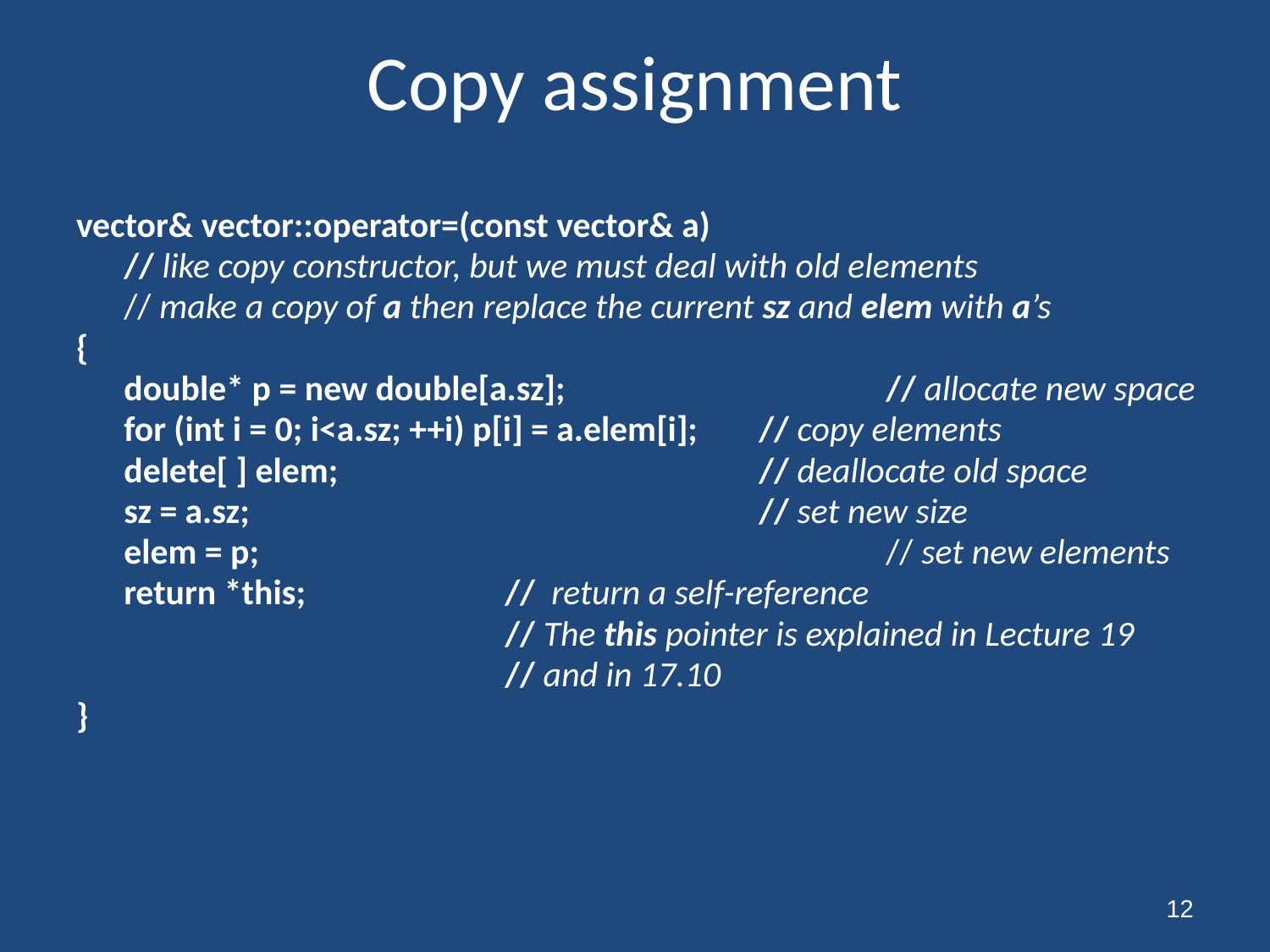

# Copy assignment

vector& vector::operator=(const vector& a)
	// like copy constructor, but we must deal with old elements
	// make a copy of a then replace the current sz and elem with a’s
{
	double* p = new double[a.sz];			// allocate new space
	for (int i = 0; i<a.sz; ++i) p[i] = a.elem[i];	// copy elements
	delete[ ] elem;				// deallocate old space
	sz = a.sz;					// set new size
	elem = p;					// set new elements
	return *this; 		//  return a self-reference
				// The this pointer is explained in Lecture 19
				// and in 17.10
}

12